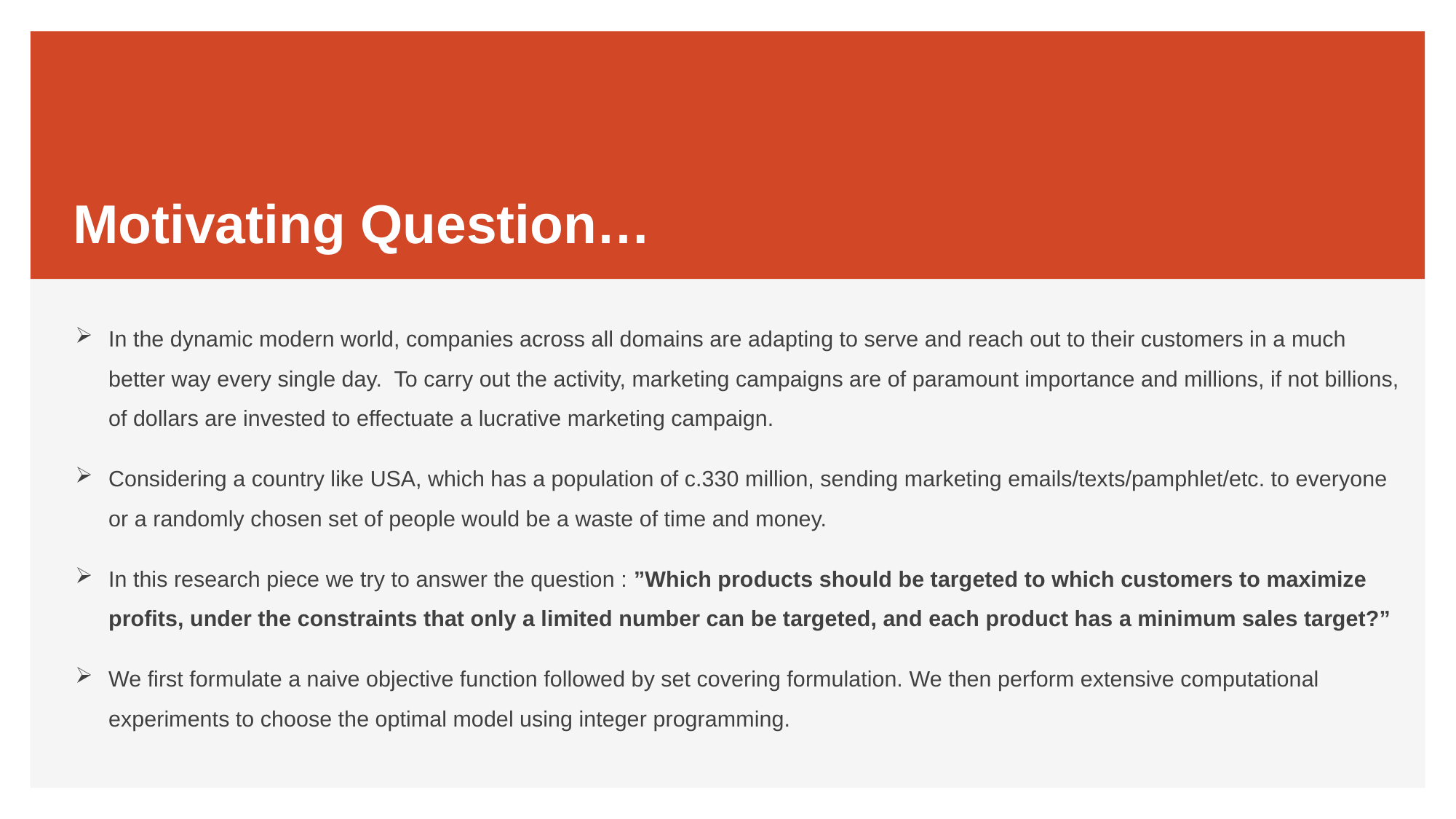

# Motivating Question…
In the dynamic modern world, companies across all domains are adapting to serve and reach out to their customers in a much better way every single day.  To carry out the activity, marketing campaigns are of paramount importance and millions, if not billions, of dollars are invested to effectuate a lucrative marketing campaign.
Considering a country like USA, which has a population of c.330 million, sending marketing emails/texts/pamphlet/etc. to everyone or a randomly chosen set of people would be a waste of time and money.
In this research piece we try to answer the question : ”Which products should be targeted to which customers to maximize profits, under the constraints that only a limited number can be targeted, and each product has a minimum sales target?”
We first formulate a naive objective function followed by set covering formulation. We then perform extensive computational experiments to choose the optimal model using integer programming.